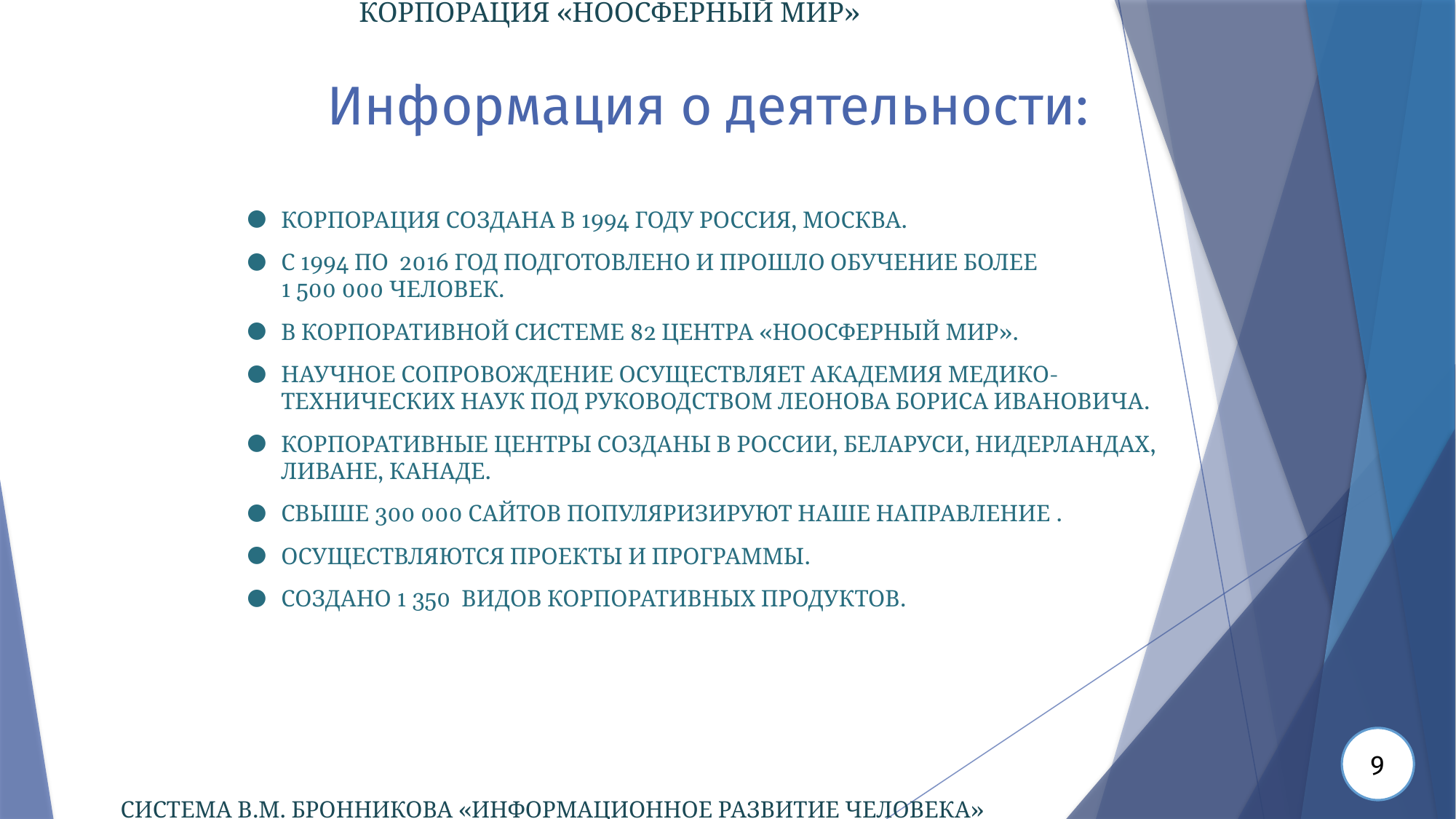

КОРПОРАЦИЯ «НООСФЕРНЫЙ МИР»
# Информация о деятельности:
КОРПОРАЦИЯ СОЗДАНА В 1994 ГОДУ РОССИЯ, МОСКВА.
С 1994 ПО  2016 ГОД ПОДГОТОВЛЕНО И ПРОШЛО ОБУЧЕНИЕ БОЛЕЕ
1 500 000 ЧЕЛОВЕК.
В КОРПОРАТИВНОЙ СИСТЕМЕ 82 ЦЕНТРА «НООСФЕРНЫЙ МИР».
НАУЧНОЕ СОПРОВОЖДЕНИЕ ОСУЩЕСТВЛЯЕТ АКАДЕМИЯ МЕДИКО-ТЕХНИЧЕСКИХ НАУК ПОД РУКОВОДСТВОМ ЛЕОНОВА БОРИСА ИВАНОВИЧА.
КОРПОРАТИВНЫЕ ЦЕНТРЫ СОЗДАНЫ В РОССИИ, БЕЛАРУСИ, НИДЕРЛАНДАХ, ЛИВАНЕ, КАНАДЕ.
СВЫШЕ 300 000 САЙТОВ ПОПУЛЯРИЗИРУЮТ НАШЕ НАПРАВЛЕНИЕ .
ОСУЩЕСТВЛЯЮТСЯ ПРОЕКТЫ И ПРОГРАММЫ.
СОЗДАНО 1 350  ВИДОВ КОРПОРАТИВНЫХ ПРОДУКТОВ.
9
СИСТЕМА В.М. БРОННИКОВА «ИНФОРМАЦИОННОЕ РАЗВИТИЕ ЧЕЛОВЕКА»